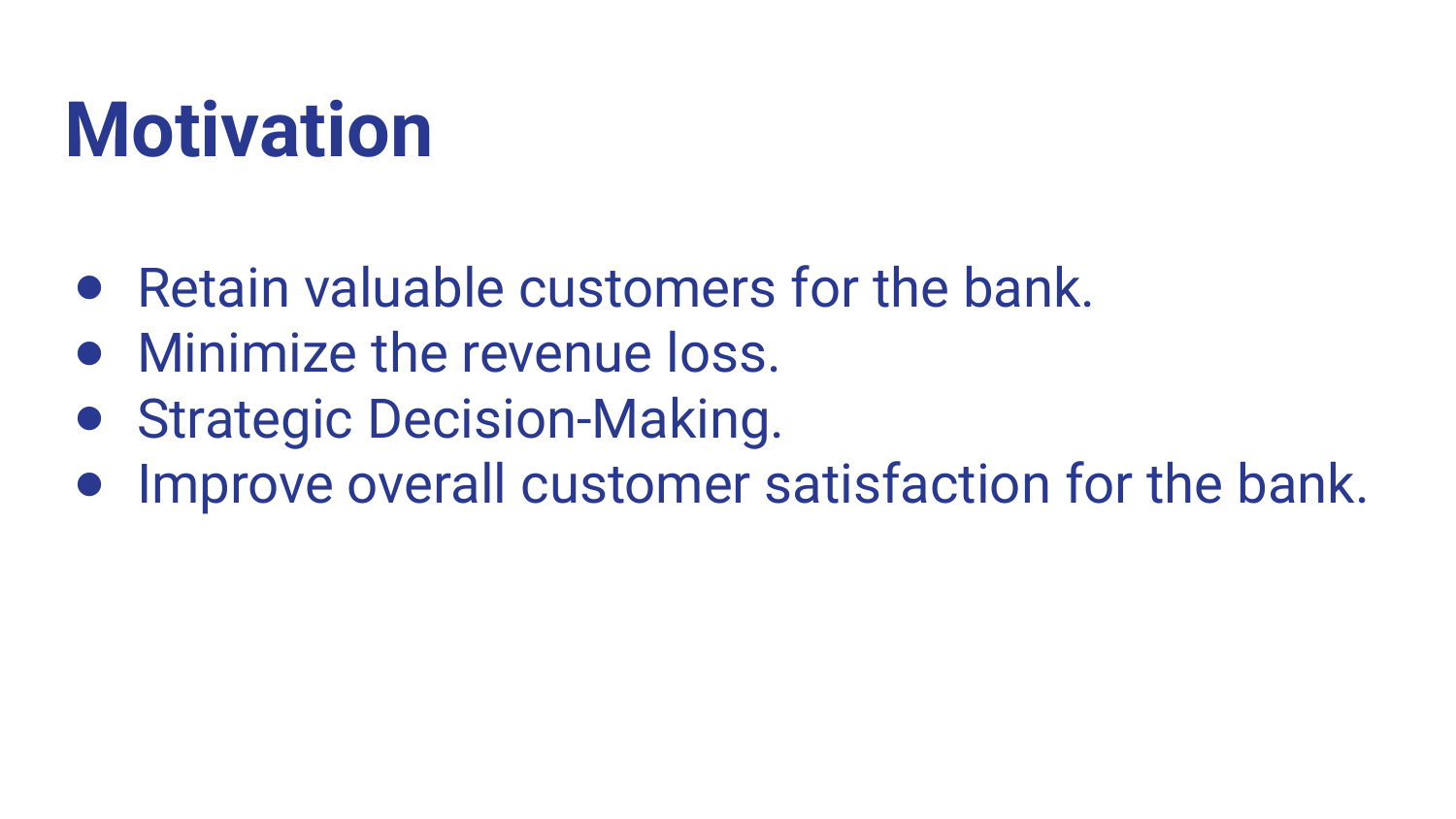

# Motivation

Retain valuable customers for the bank.
Minimize the revenue loss.
Strategic Decision-Making.
Improve overall customer satisfaction for the bank.
              1